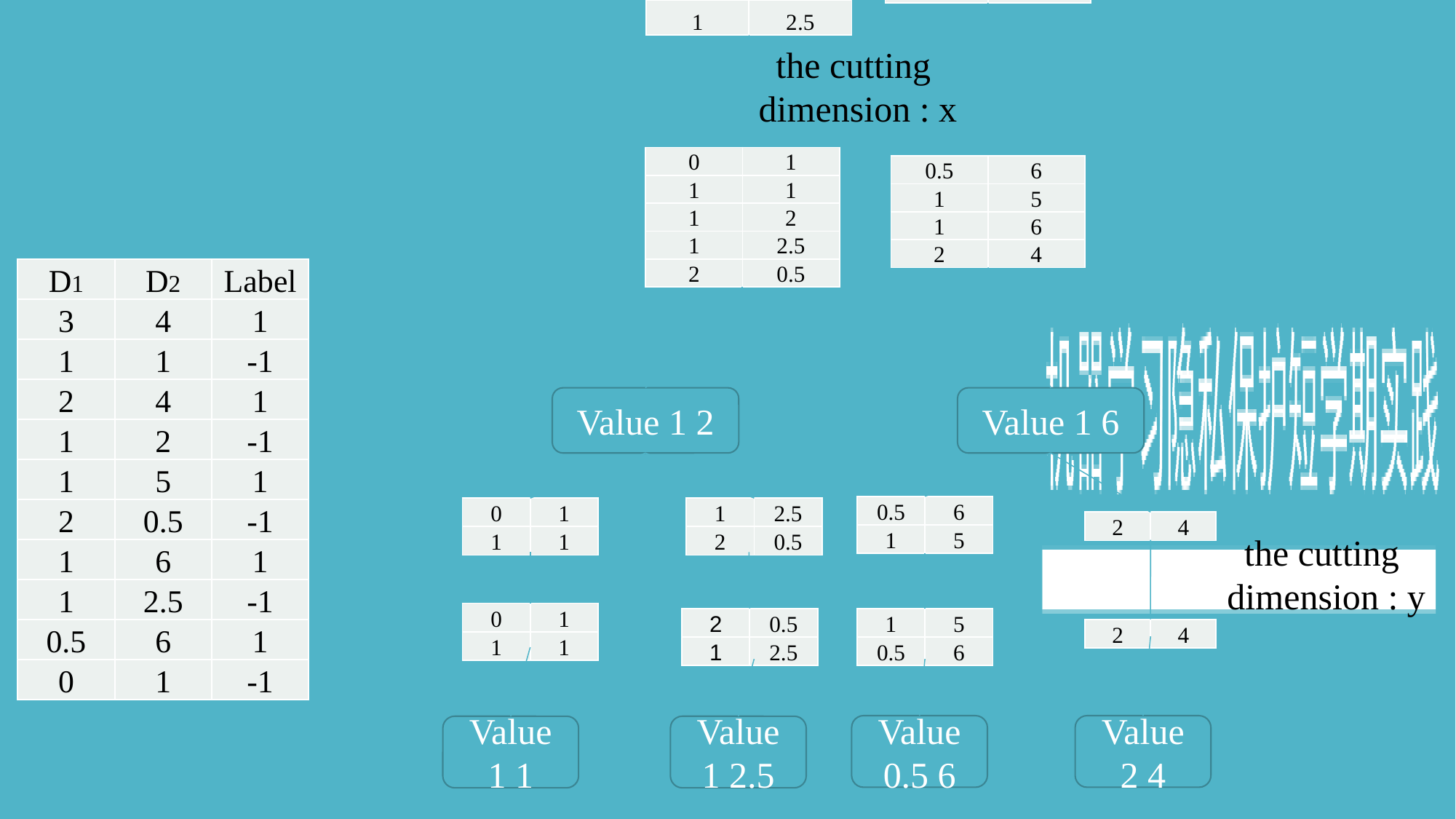

Value 3 4 , the cutting dimension : y
| 2 | 0.5 |
| --- | --- |
| 1 | 1 |
| 0 | 1 |
| 1 | 2 |
| 1 | 2.5 |
| 2 | 4 |
| --- | --- |
| 1 | 5 |
| 1 | 6 |
| 0.5 | 6 |
the cutting
dimension : x

| 0 | 1 |
| --- | --- |
| 1 | 1 |
| 1 | 2 |
| 1 | 2.5 |
| 2 | 0.5 |
| 0.5 | 6 |
| --- | --- |
| 1 | 5 |
| 1 | 6 |
| 2 | 4 |
| D1 | D2 | Label |
| --- | --- | --- |
| 3 | 4 | 1 |
| 1 | 1 | -1 |
| 2 | 4 | 1 |
| 1 | 2 | -1 |
| 1 | 5 | 1 |
| 2 | 0.5 | -1 |
| 1 | 6 | 1 |
| 1 | 2.5 | -1 |
| 0.5 | 6 | 1 |
| 0 | 1 | -1 |
Value 1 2
Value 1 6
| 0.5 | 6 |
| --- | --- |
| 1 | 5 |
| 0 | 1 |
| --- | --- |
| 1 | 1 |
| 1 | 2.5 |
| --- | --- |
| 2 | 0.5 |
| 2 | 4 |
| --- | --- |
the cutting
dimension : y
| 0 | 1 |
| --- | --- |
| 1 | 1 |
| 2 | 0.5 |
| --- | --- |
| 1 | 2.5 |
| 1 | 5 |
| --- | --- |
| 0.5 | 6 |
| 2 | 4 |
| --- | --- |
Value 0.5 6
Value 2 4
Value 1 1
Value 1 2.5